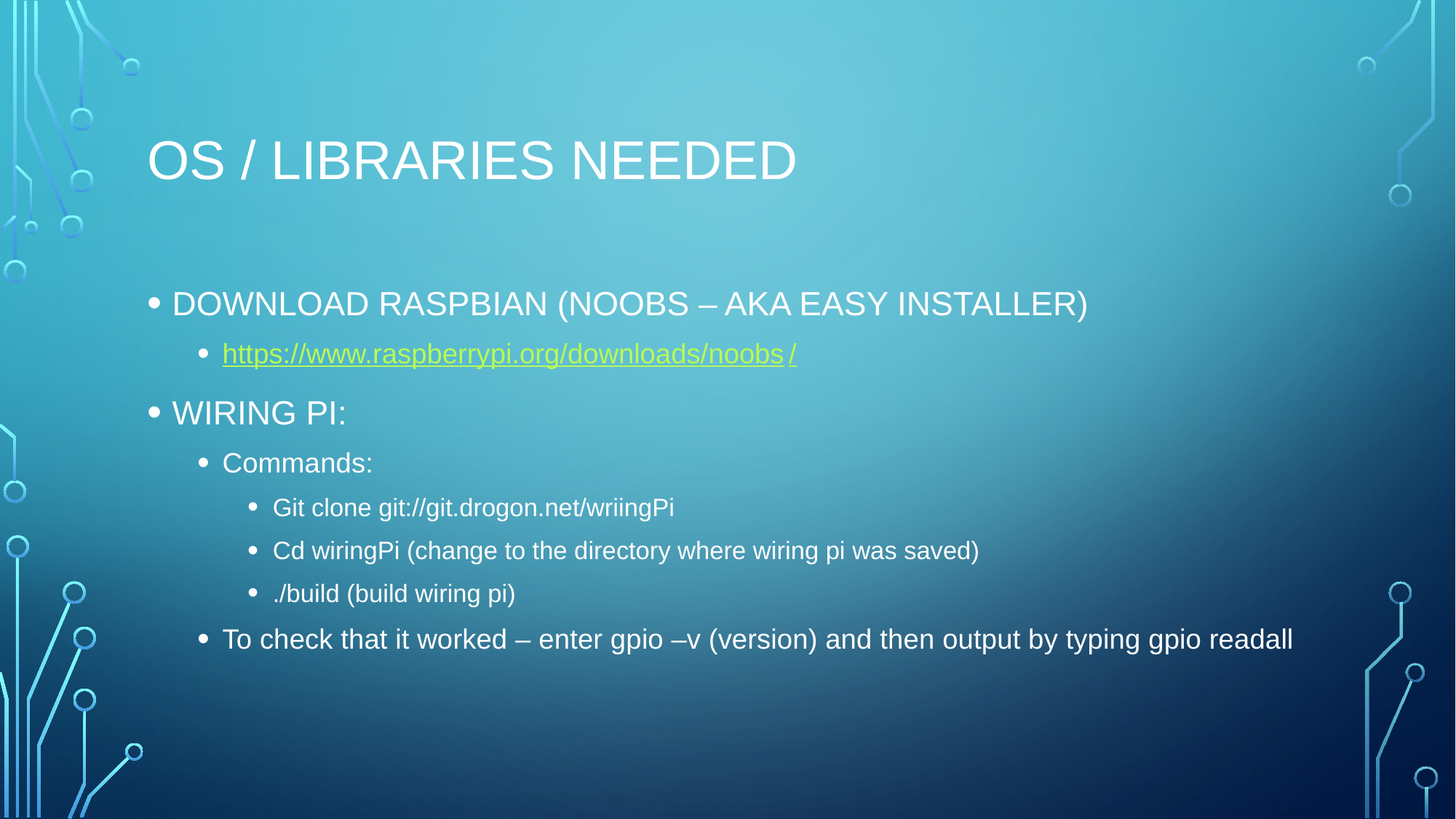

# OS / Libraries needed
DOWNLOAD RASPBIAN (NOOBS – AKA EASY INSTALLER)
https://www.raspberrypi.org/downloads/noobs/
WIRING PI:
Commands:
Git clone git://git.drogon.net/wriingPi
Cd wiringPi (change to the directory where wiring pi was saved)
./build (build wiring pi)
To check that it worked – enter gpio –v (version) and then output by typing gpio readall